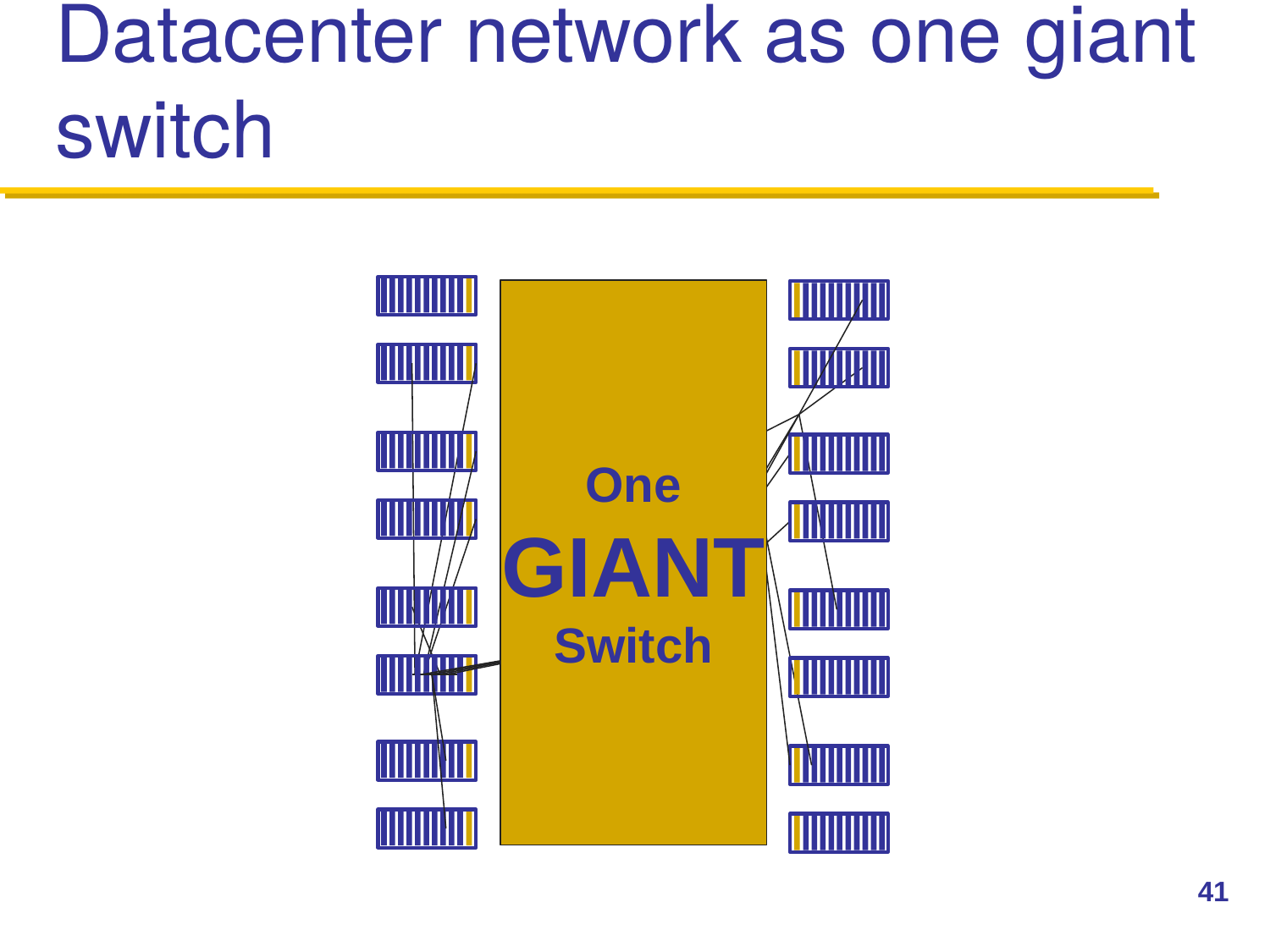

# Datacenter network as one giant switch
One
GIANT
Switch

41